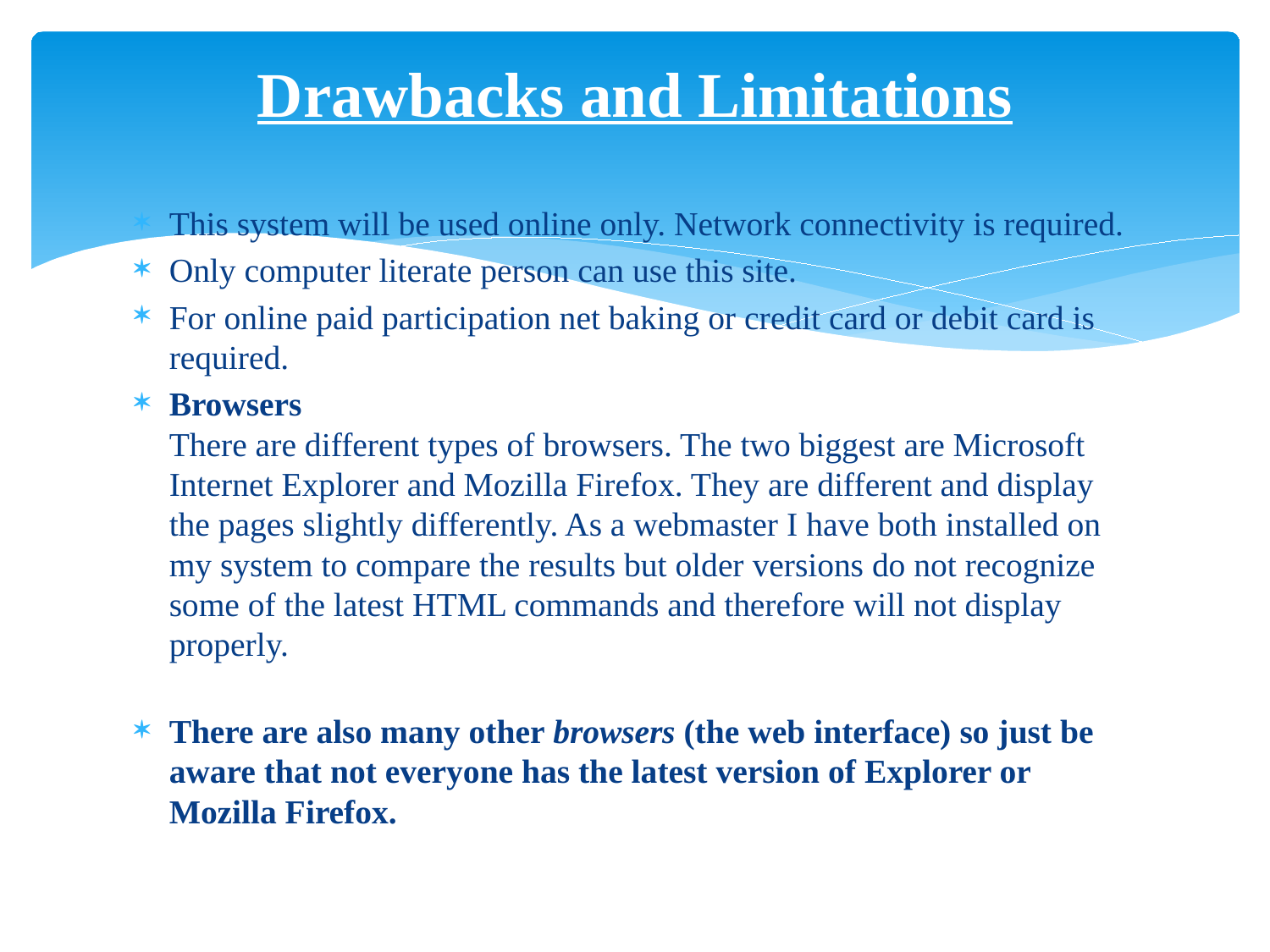

# Drawbacks and Limitations
This system will be used online only. Network connectivity is required.
Only computer literate person can use this site.
For online paid participation net baking or credit card or debit card is required.
Browsers
There are different types of browsers. The two biggest are Microsoft Internet Explorer and Mozilla Firefox. They are different and display the pages slightly differently. As a webmaster I have both installed on my system to compare the results but older versions do not recognize some of the latest HTML commands and therefore will not display properly.
There are also many other browsers (the web interface) so just be aware that not everyone has the latest version of Explorer or Mozilla Firefox.